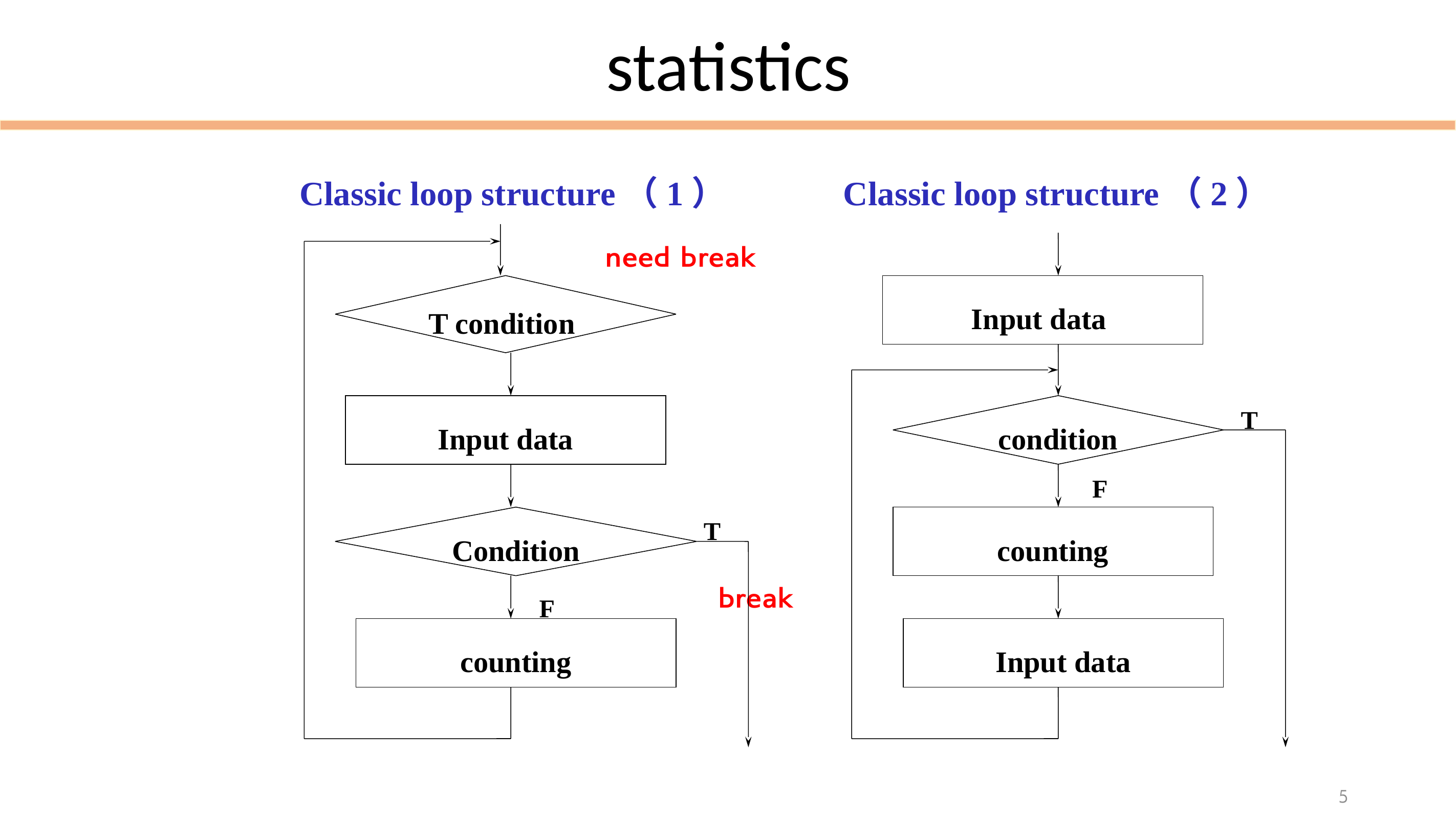

# statistics
Classic loop structure（1）              Classic loop structure（2）
 need break

T condition
Input data

Input data
condition
T

F
Condition
T
counting

break

F
counting
Input data

5